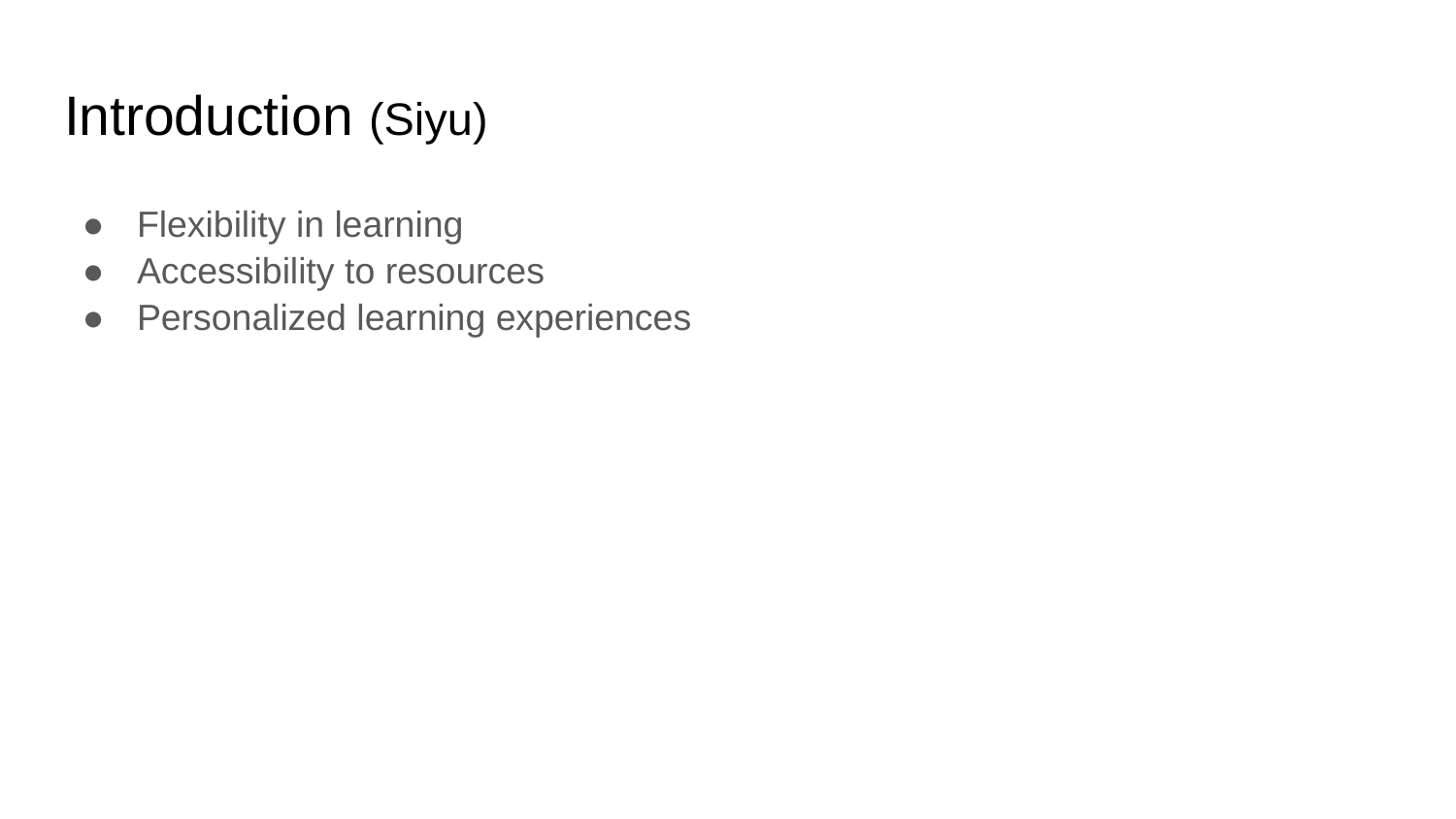

# Introduction (Siyu)
Flexibility in learning
Accessibility to resources
Personalized learning experiences